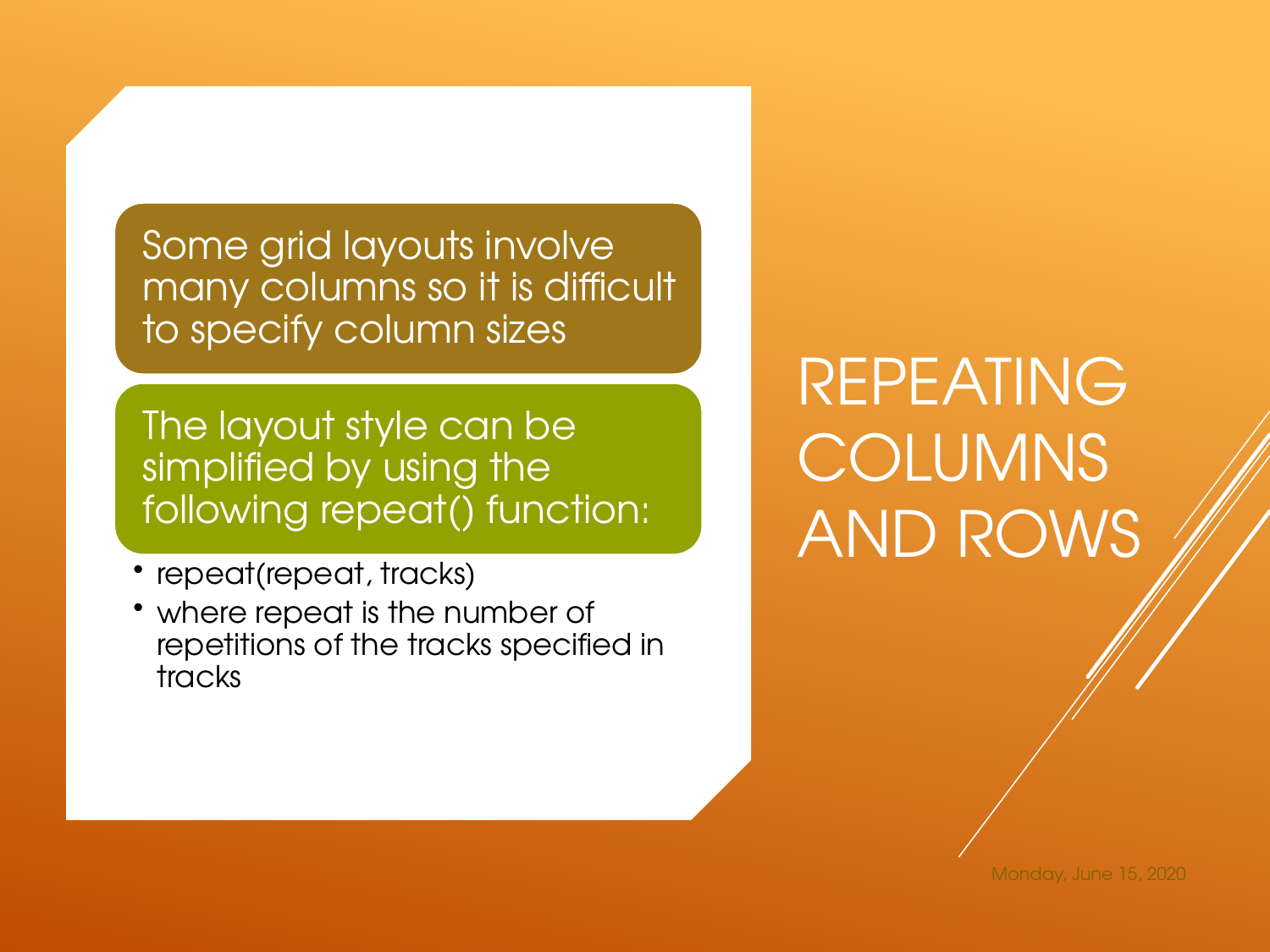

# Repeating Columns and Rows
Some grid layouts involve many columns so it is difficult to specify column sizes
The layout style can be simplified by using the following repeat() function:
repeat(repeat, tracks)
where repeat is the number of repetitions of the tracks specified in tracks
56
Monday, June 15, 2020